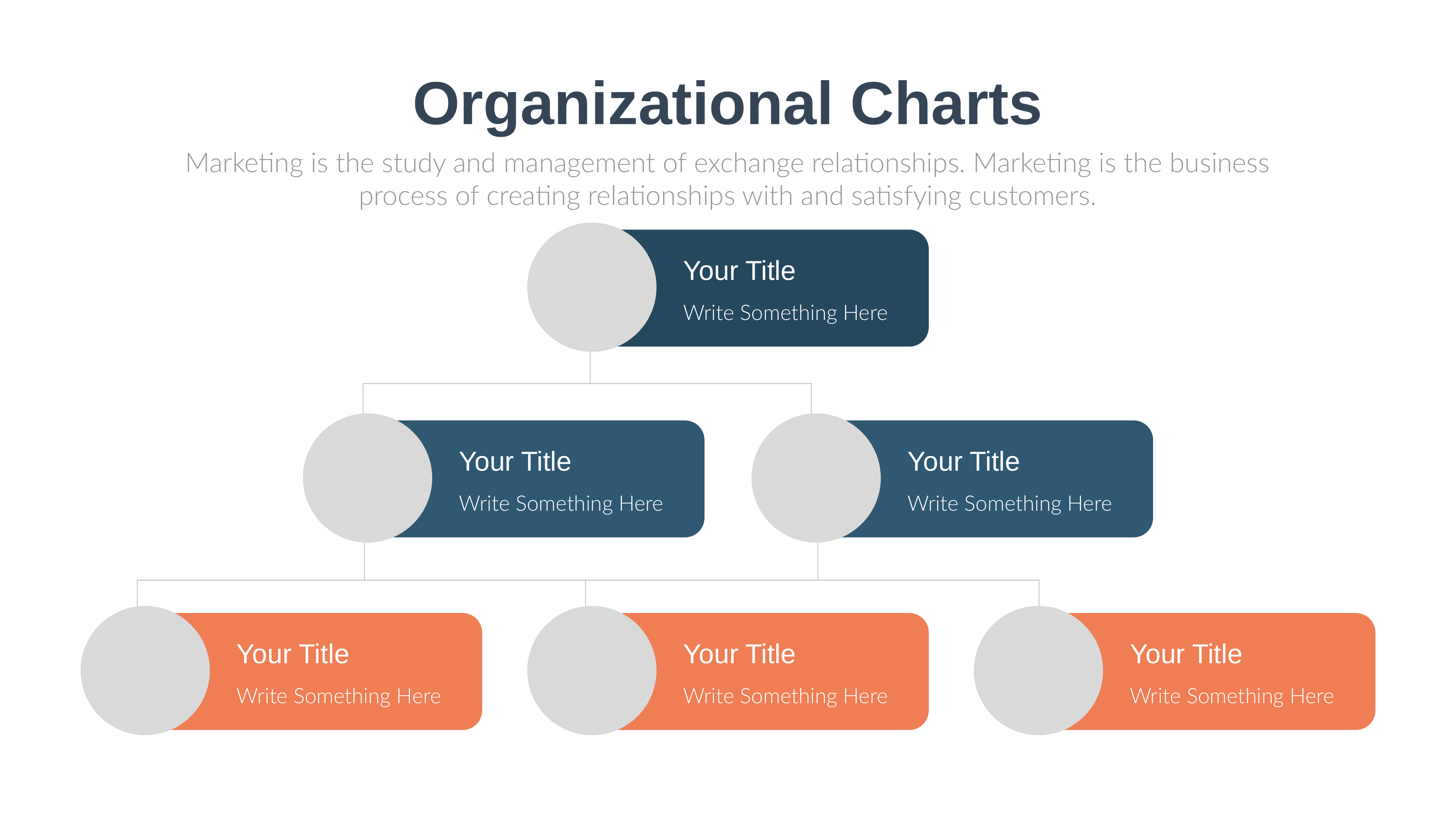

Organizational Charts
Marketing is the study and management of exchange relationships. Marketing is the business process of creating relationships with and satisfying customers.

Your Title
Write Something Here

Your Title
Write Something Here
Your Title
Write Something Here

Your Title
Write Something Here
Your Title
Write Something Here
Your Title
Write Something Here